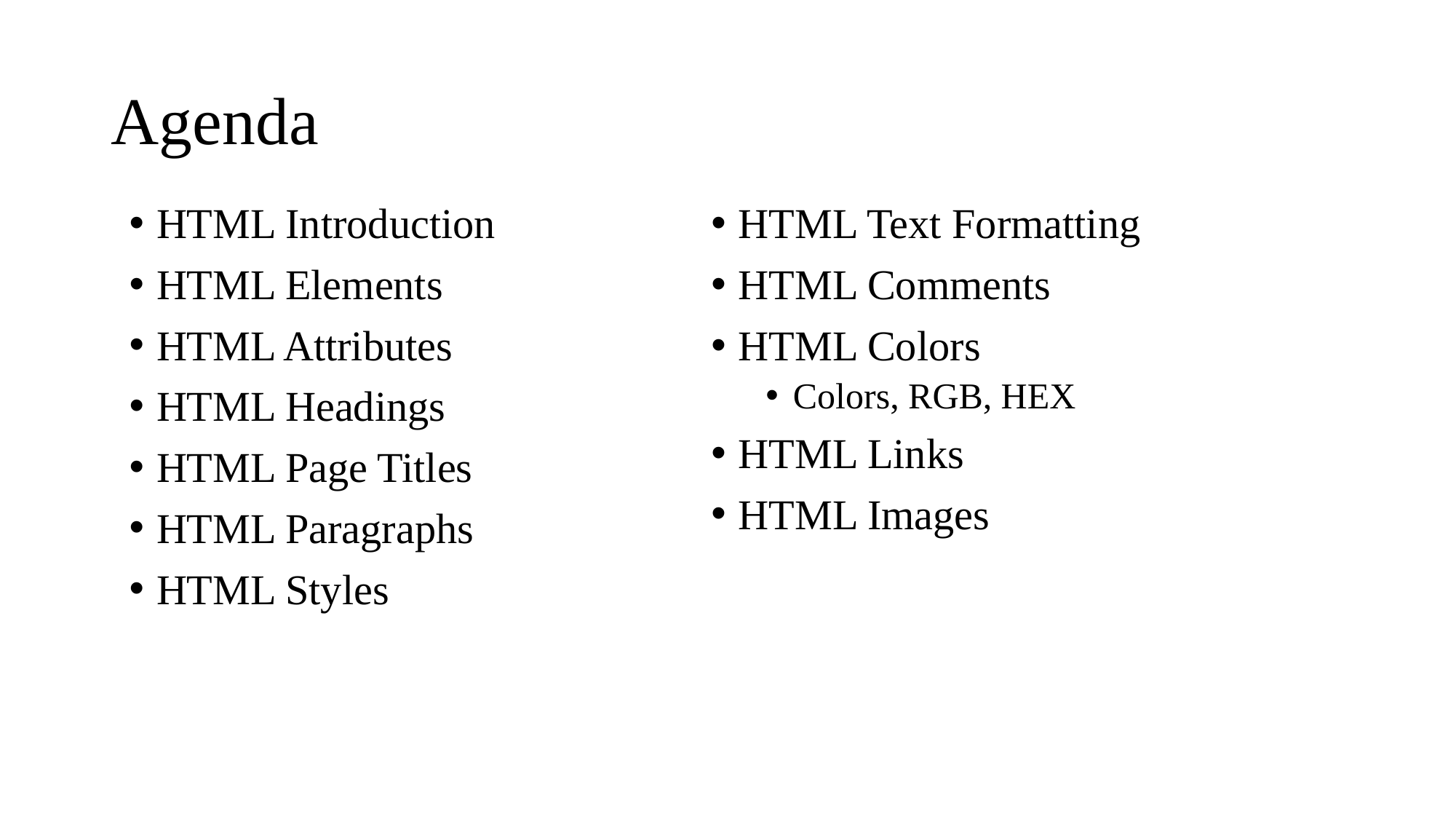

# Agenda
HTML Text Formatting
HTML Comments
HTML Colors
Colors, RGB, HEX
HTML Links
HTML Images
HTML Introduction
HTML Elements
HTML Attributes
HTML Headings
HTML Page Titles
HTML Paragraphs
HTML Styles